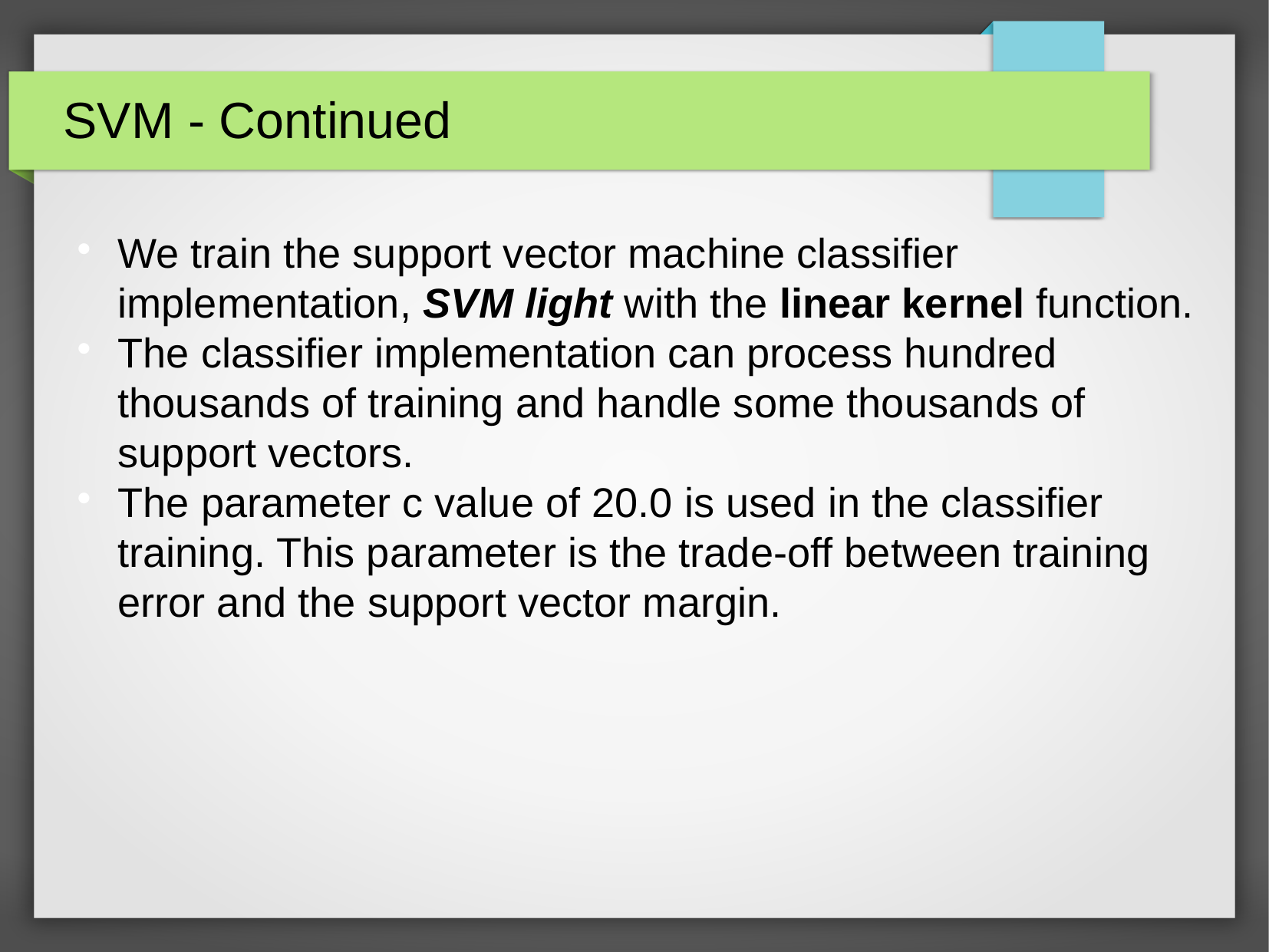

SVM - Continued
We train the support vector machine classifier implementation, SVM light with the linear kernel function.
The classifier implementation can process hundred thousands of training and handle some thousands of support vectors.
The parameter c value of 20.0 is used in the classifier training. This parameter is the trade-off between training error and the support vector margin.